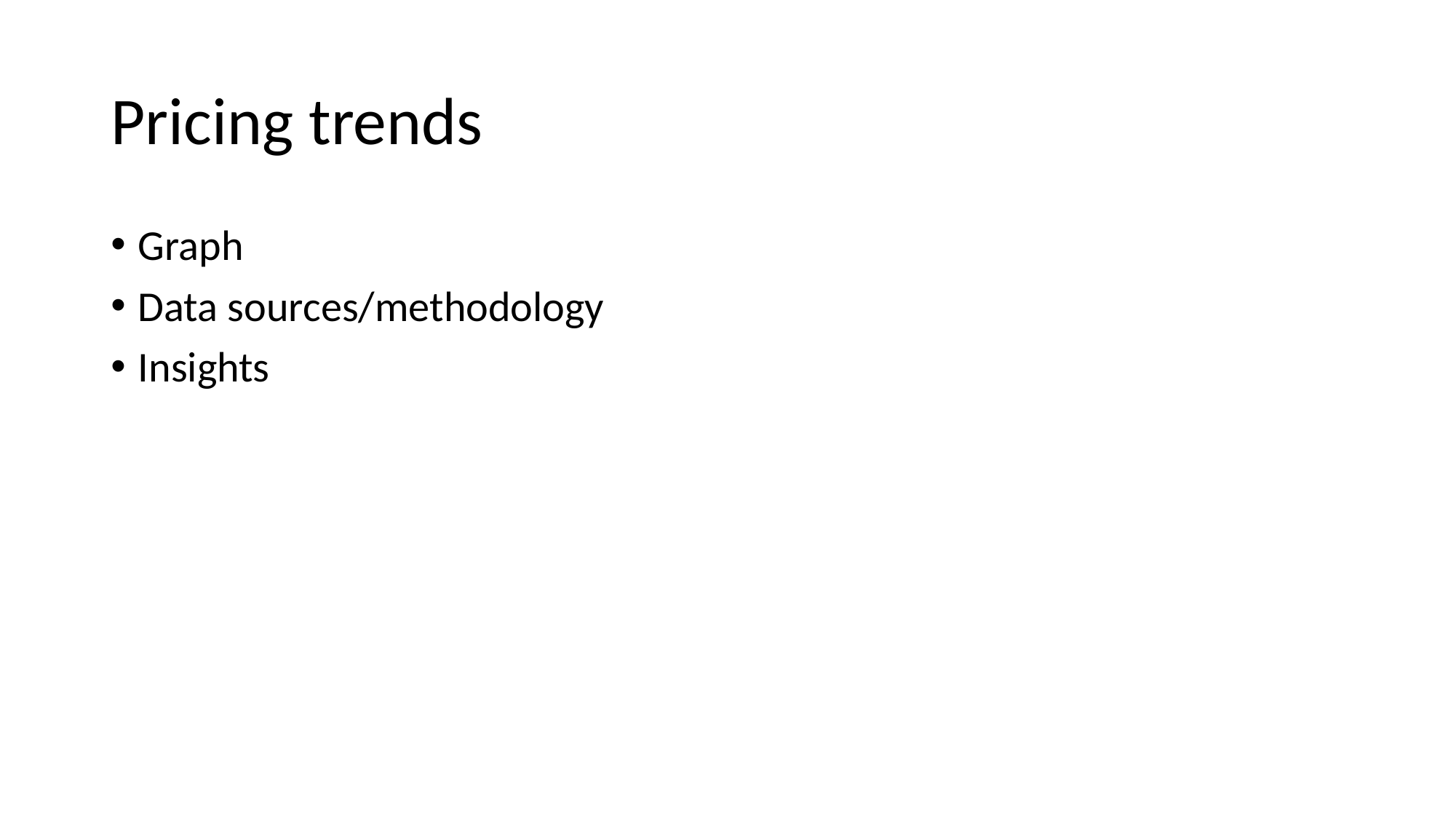

# Pricing trends
Graph
Data sources/methodology
Insights